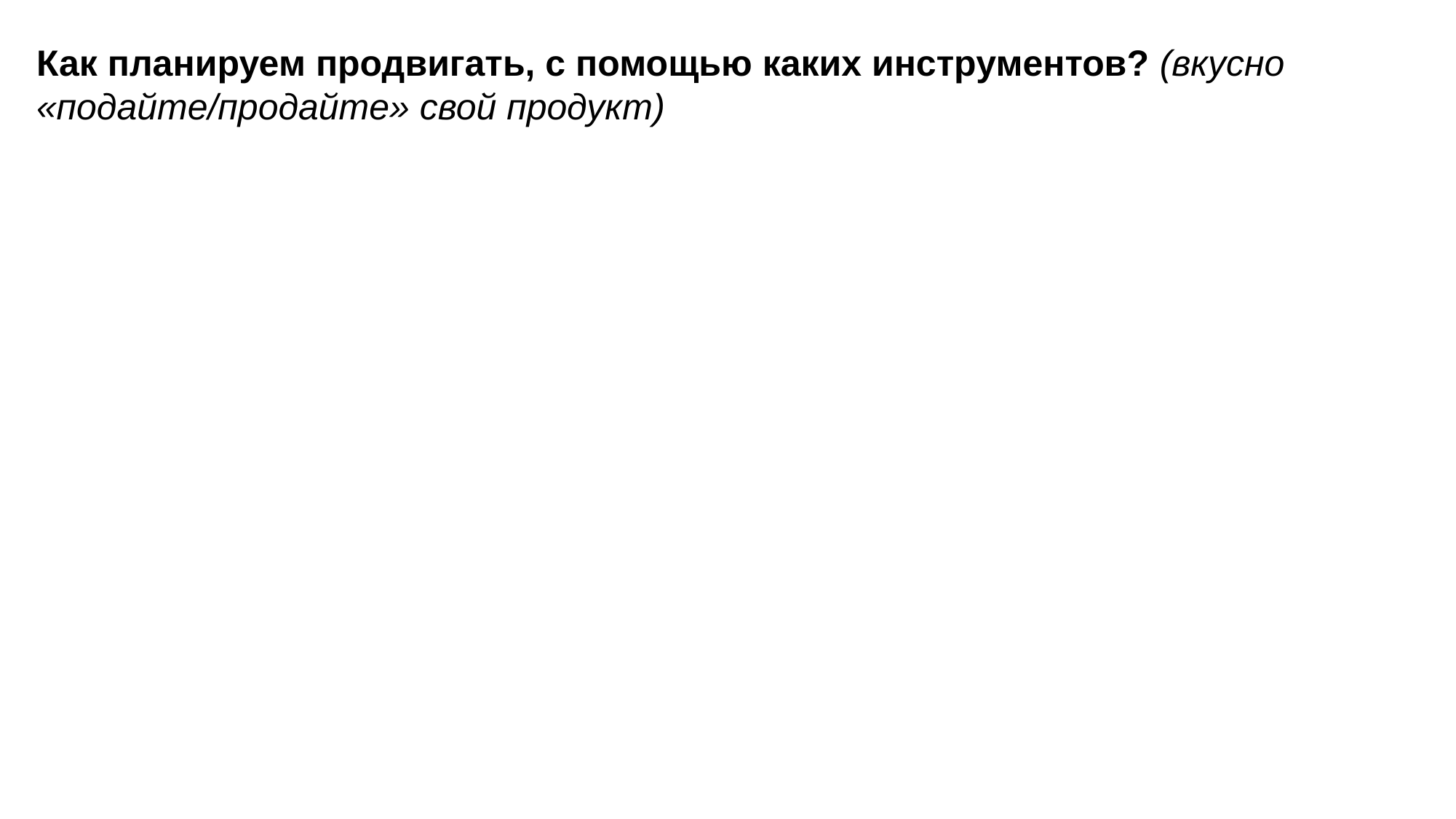

Как планируем продвигать, с помощью каких инструментов? (вкусно «подайте/продайте» свой продукт)